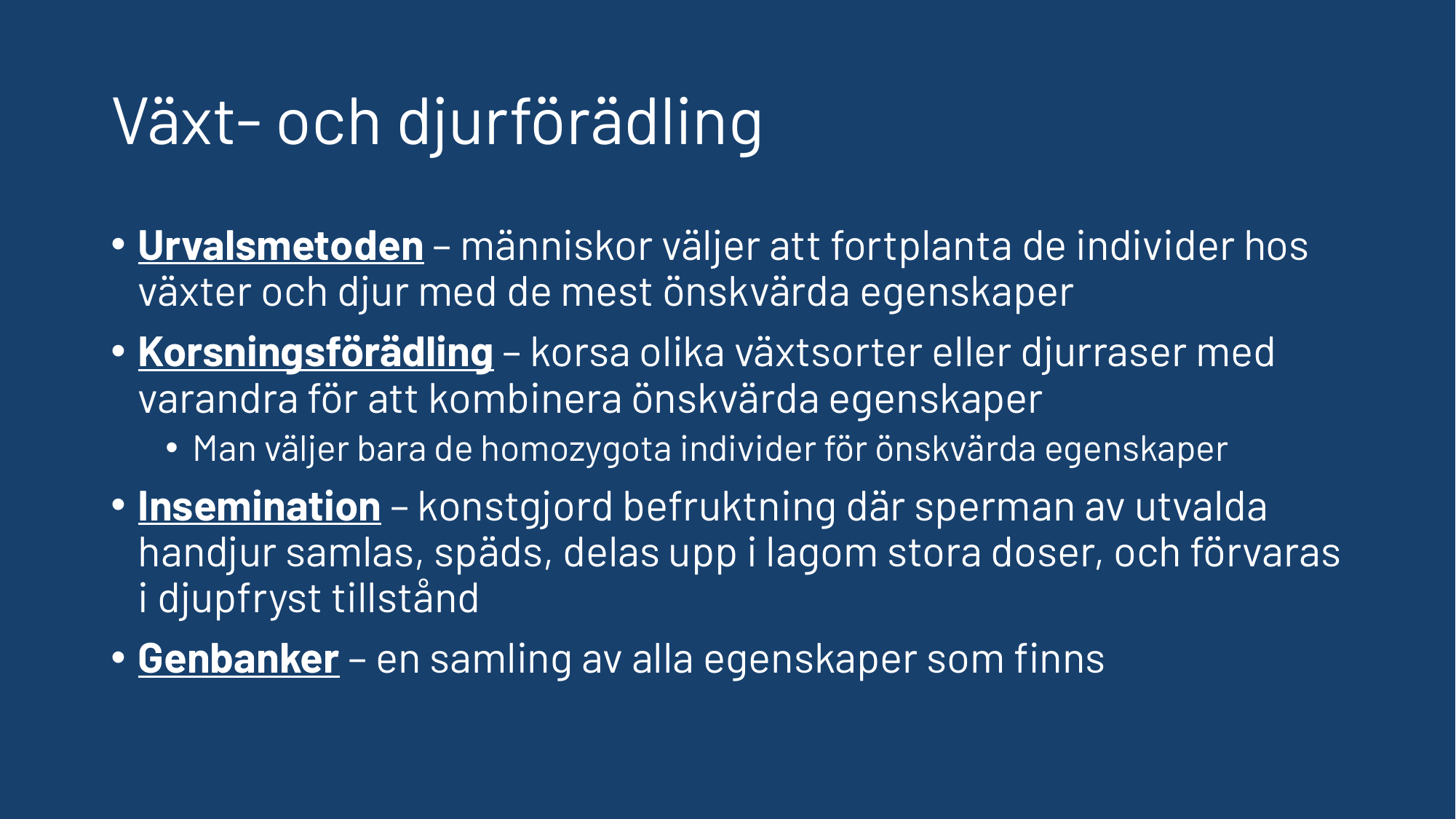

# Växt- och djurförädling
Urvalsmetoden – människor väljer att fortplanta de individer hos växter och djur med de mest önskvärda egenskaper
Korsningsförädling – korsa olika växtsorter eller djurraser med varandra för att kombinera önskvärda egenskaper
Man väljer bara de homozygota individer för önskvärda egenskaper
Insemination – konstgjord befruktning där sperman av utvalda handjur samlas, späds, delas upp i lagom stora doser, och förvaras i djupfryst tillstånd
Genbanker – en samling av alla egenskaper som finns